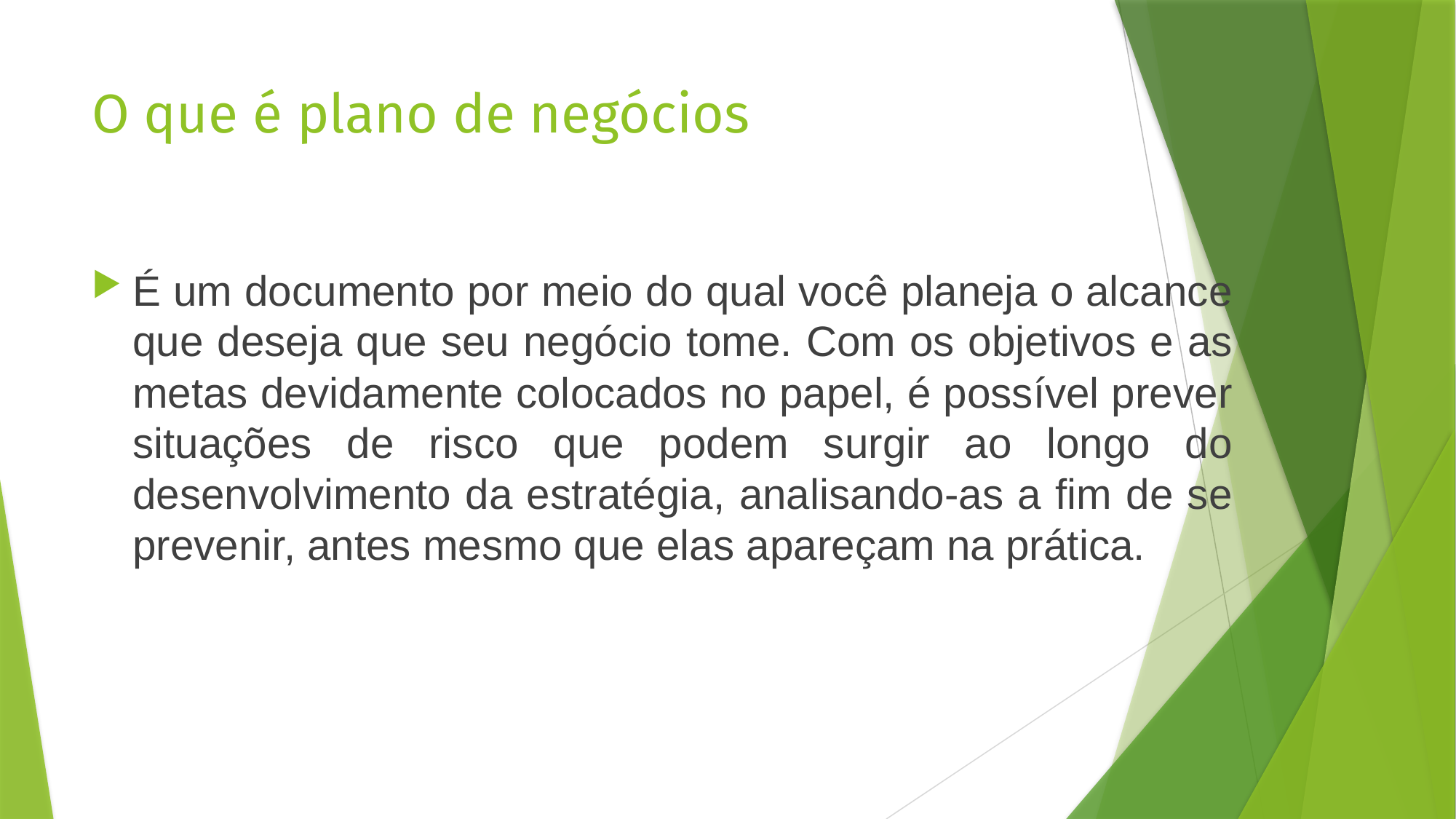

# O que é plano de negócios
É um documento por meio do qual você planeja o alcance que deseja que seu negócio tome. Com os objetivos e as metas devidamente colocados no papel, é possível prever situações de risco que podem surgir ao longo do desenvolvimento da estratégia, analisando-as a fim de se prevenir, antes mesmo que elas apareçam na prática.